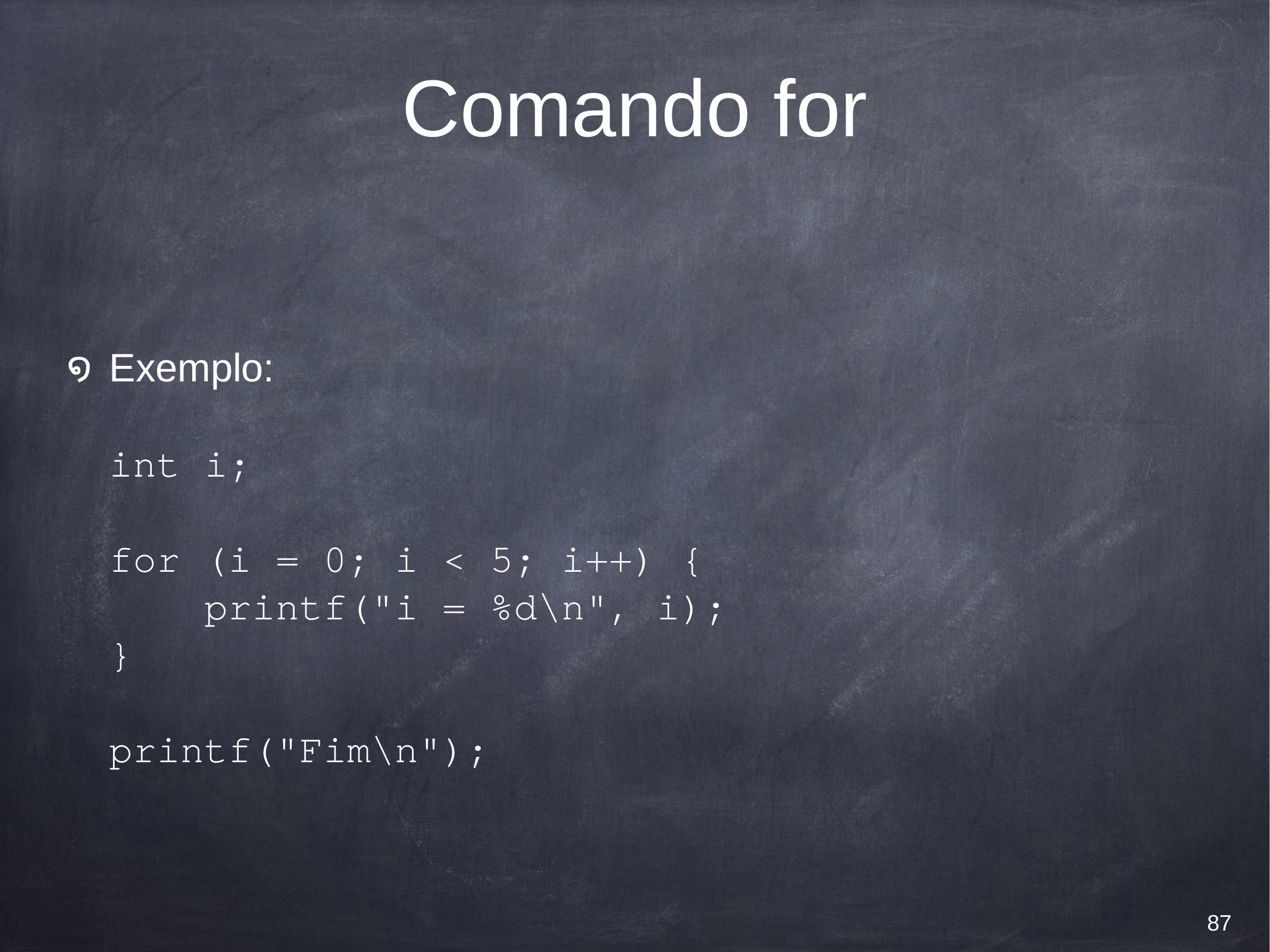

# Comando for
Exemplo:
int i;
for (i = 0; i < 5; i++) {
    printf("i = %d\n", i);
}
printf("Fim\n");
87